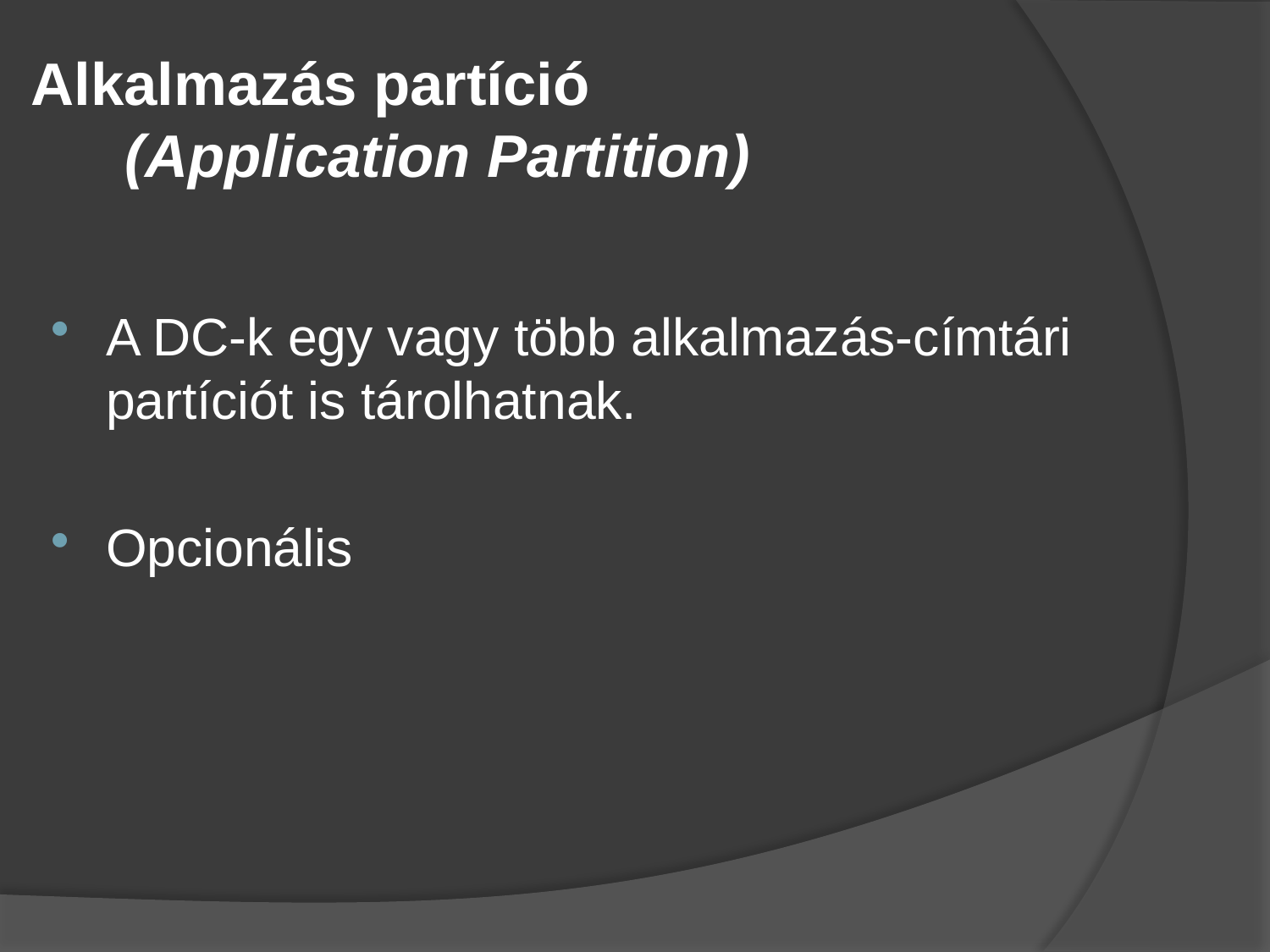

# Alkalmazás partíció (Application Partition)
A DC-k egy vagy több alkalmazás-címtári partíciót is tárolhatnak.

Opcionális